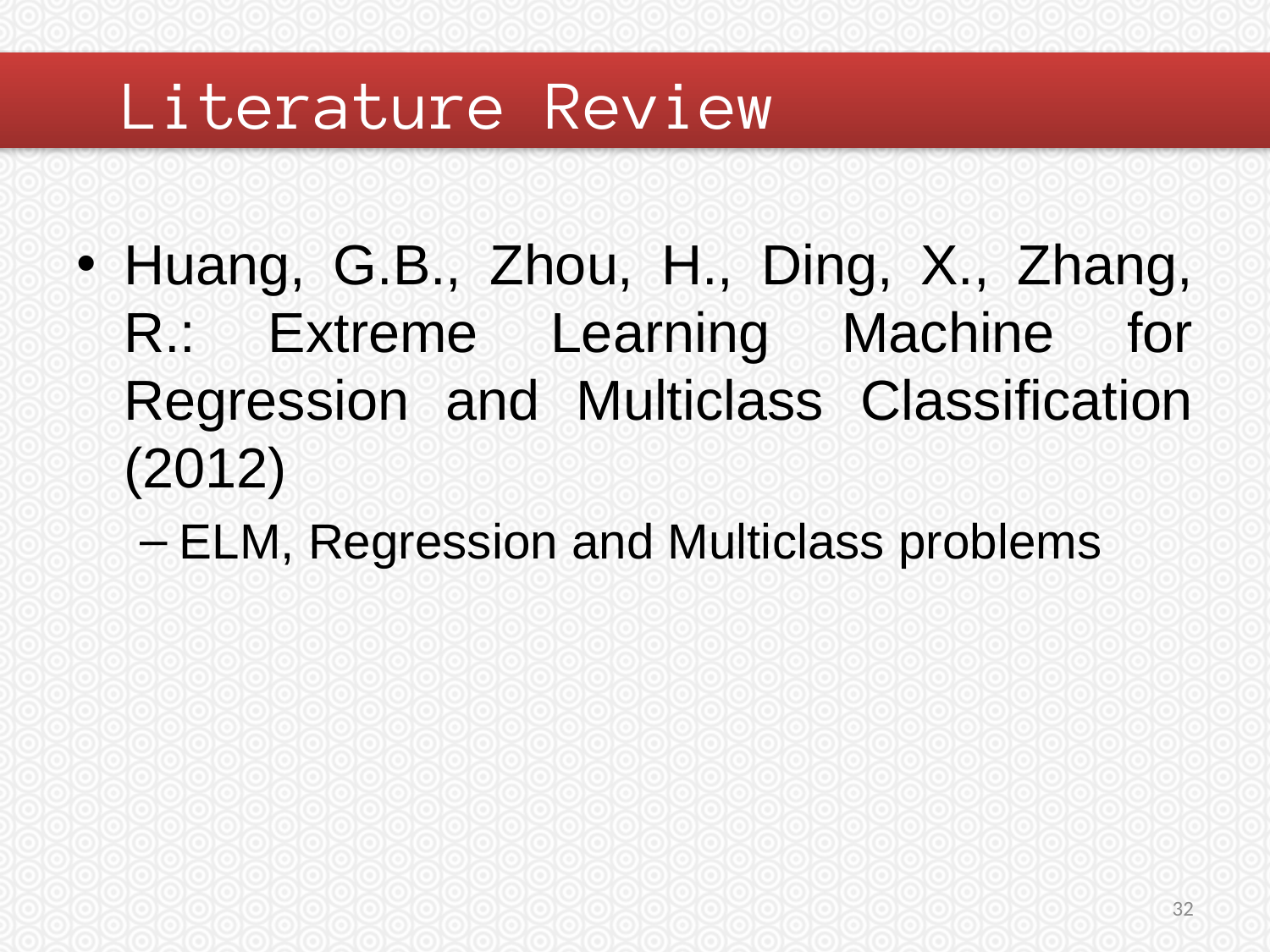

#
	Literature Review
Huang, G.B., Zhou, H., Ding, X., Zhang, R.: Extreme Learning Machine for Regression and Multiclass Classification (2012)
ELM, Regression and Multiclass problems
32